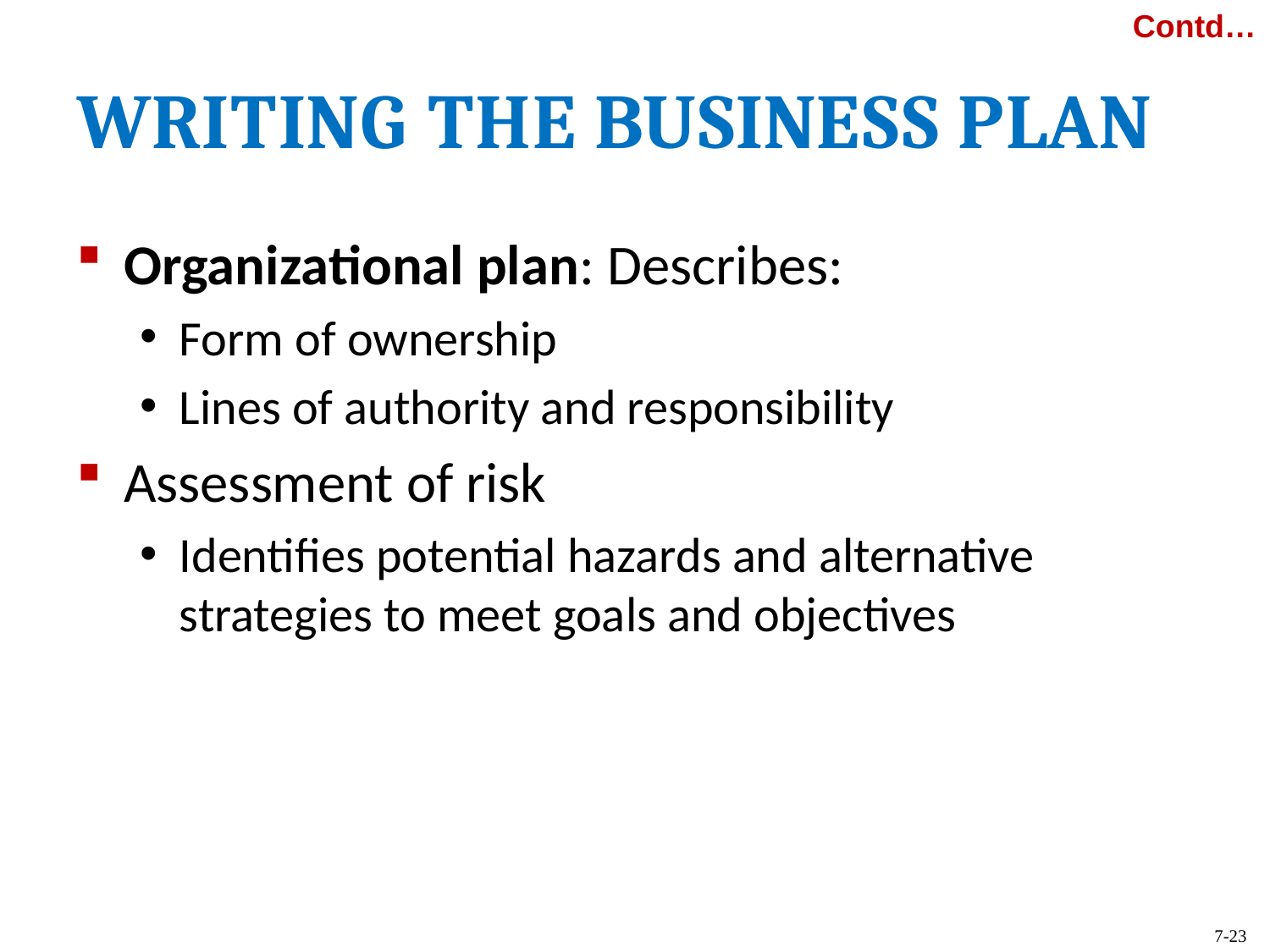

WRITING THE BUSINESS PLAN
Organizational plan: Describes:
Form of ownership
Lines of authority and responsibility
Assessment of risk
Identifies potential hazards and alternative strategies to meet goals and objectives
Contd…